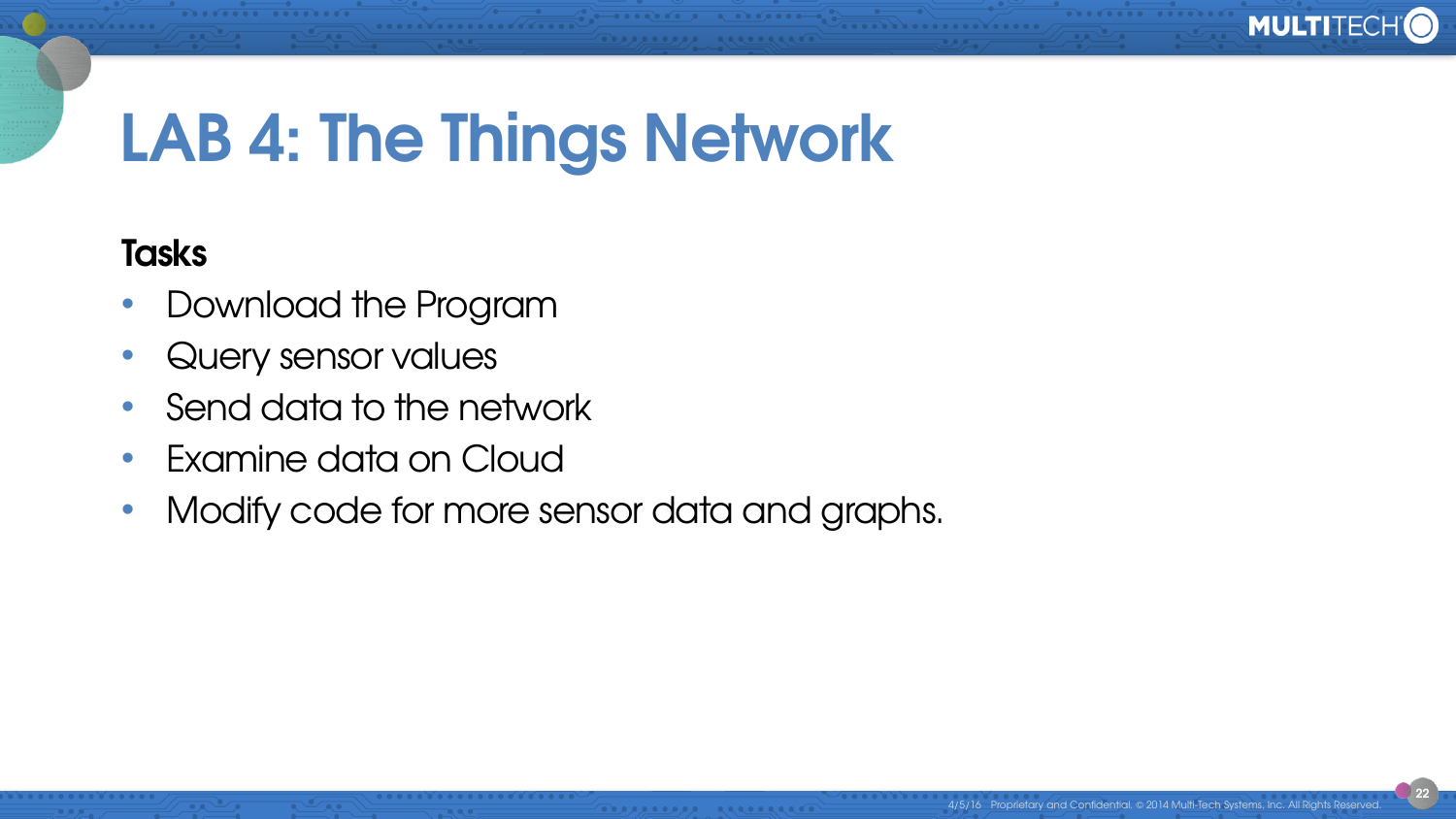

# LAB 4: The Things Network
Tasks
Download the Program
Query sensor values
Send data to the network
Examine data on Cloud
Modify code for more sensor data and graphs.
22
4/5/16
Proprietary and Confidential. © 2014 Multi-Tech Systems, Inc. All Rights Reserved.